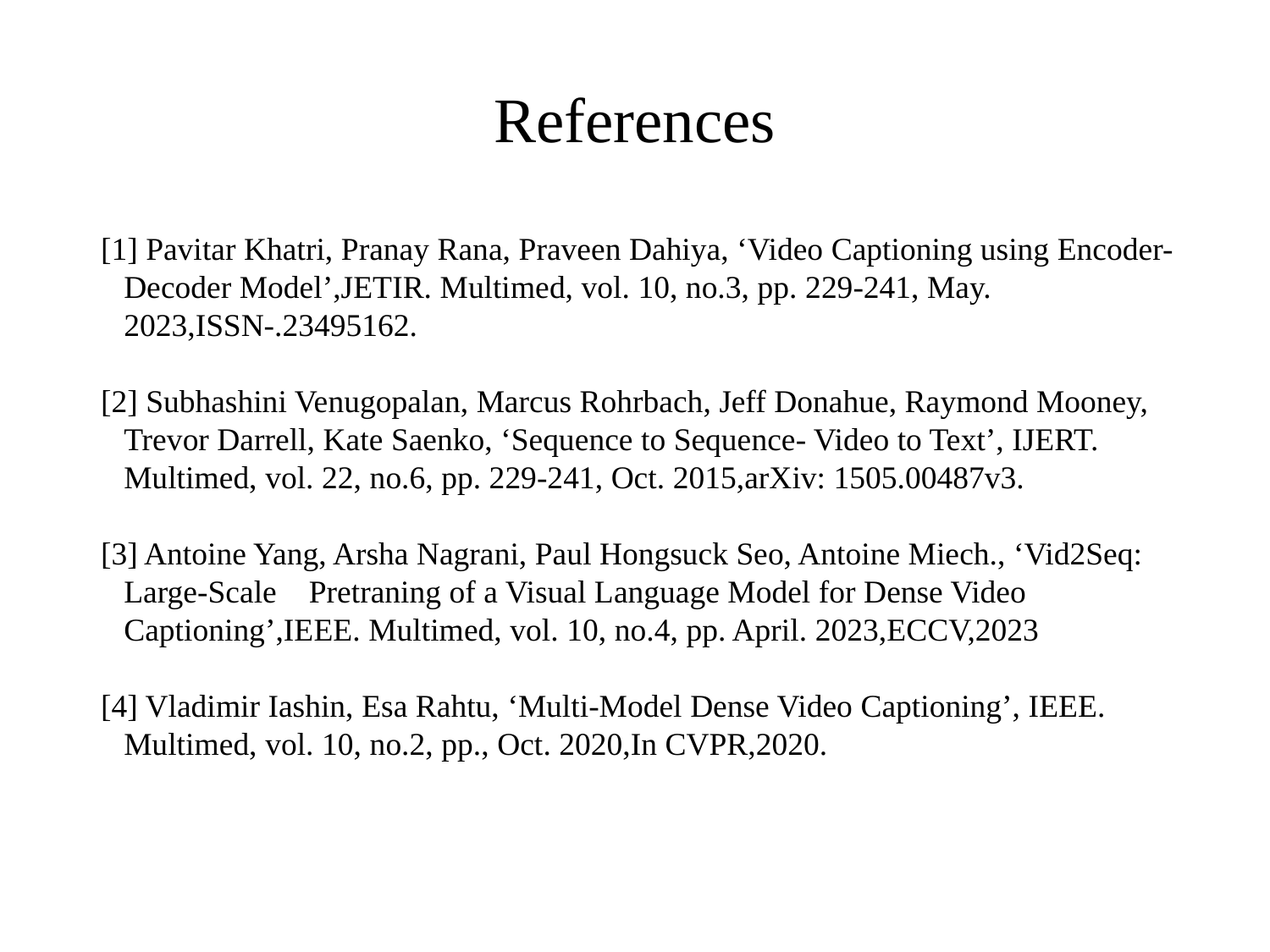

# References
[1] Pavitar Khatri, Pranay Rana, Praveen Dahiya, ‘Video Captioning using Encoder-Decoder Model’,JETIR. Multimed, vol. 10, no.3, pp. 229-241, May. 2023,ISSN-.23495162.

[2] Subhashini Venugopalan, Marcus Rohrbach, Jeff Donahue, Raymond Mooney, Trevor Darrell, Kate Saenko, ‘Sequence to Sequence- Video to Text’, IJERT. Multimed, vol. 22, no.6, pp. 229-241, Oct. 2015,arXiv: 1505.00487v3.

[3] Antoine Yang, Arsha Nagrani, Paul Hongsuck Seo, Antoine Miech., ‘Vid2Seq: Large-Scale    Pretraning of a Visual Language Model for Dense Video Captioning’,IEEE. Multimed, vol. 10, no.4, pp. April. 2023,ECCV,2023

[4] Vladimir Iashin, Esa Rahtu, ‘Multi-Model Dense Video Captioning’, IEEE. Multimed, vol. 10, no.2, pp., Oct. 2020,In CVPR,2020.